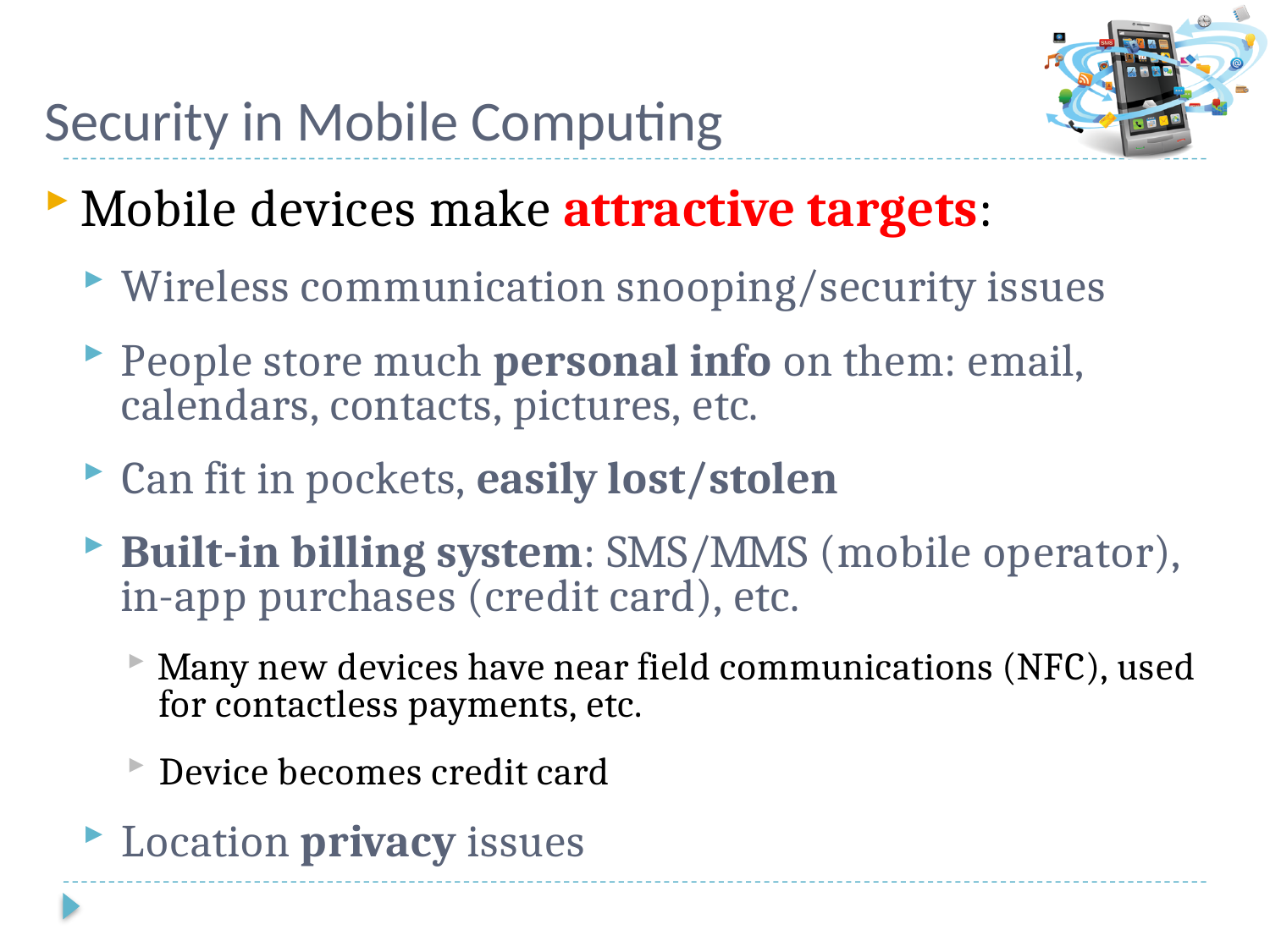

# Security in Mobile Computing
Mobile devices make attractive targets:
Wireless communication snooping/security issues
People store much personal info on them: email, calendars, contacts, pictures, etc.
Can fit in pockets, easily lost/stolen
Built-in billing system: SMS/MMS (mobile operator), in-app purchases (credit card), etc.
Many new devices have near field communications (NFC), used for contactless payments, etc.
Device becomes credit card
Location privacy issues